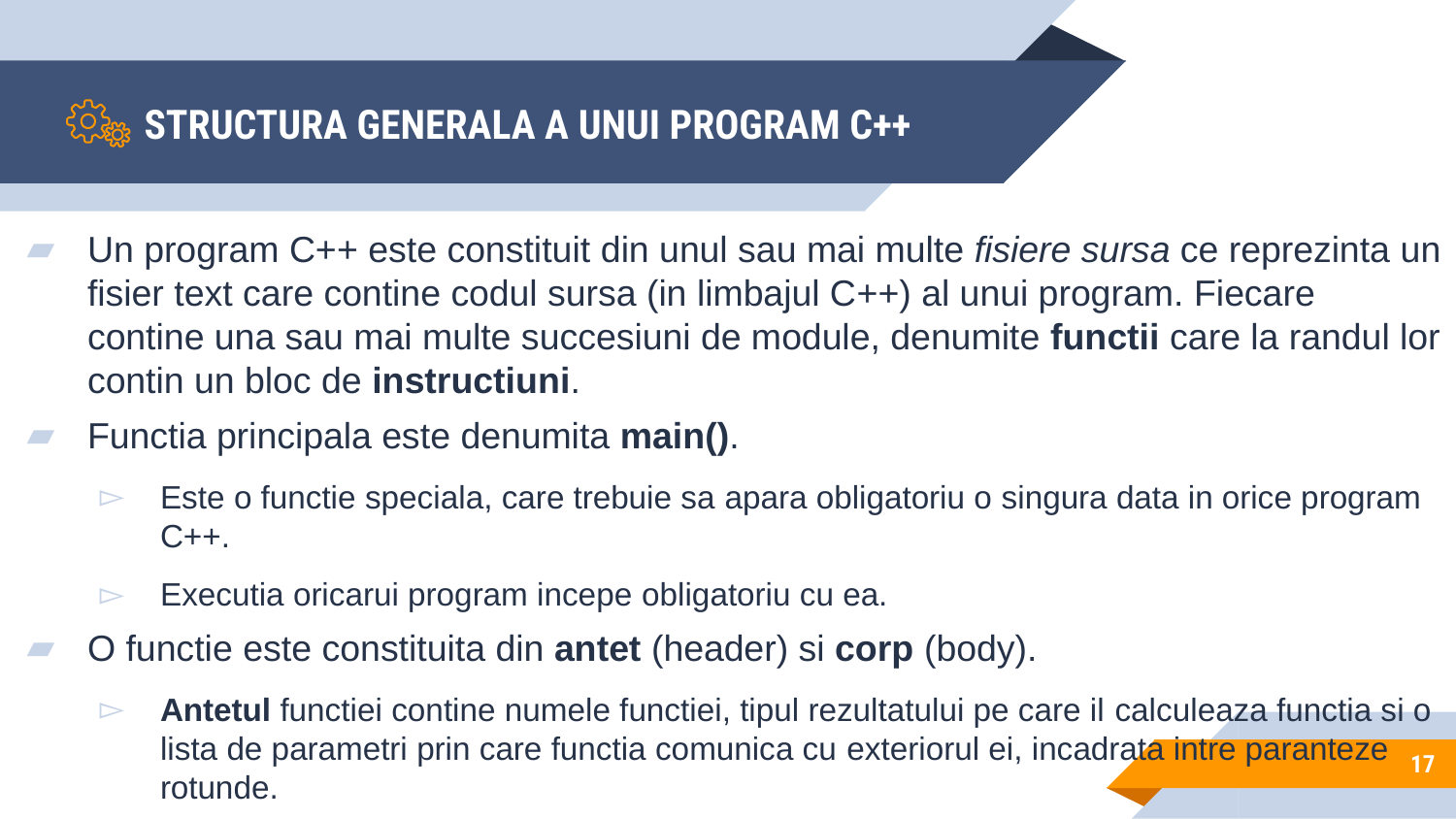

# STRUCTURA GENERALA A UNUI PROGRAM C++

Un program C++ este constituit din unul sau mai multe fisiere sursa ce reprezinta un fisier text care contine codul sursa (in limbajul C++) al unui program. Fiecare contine una sau mai multe succesiuni de module, denumite functii care la randul lor contin un bloc de instructiuni.
Functia principala este denumita main().
Este o functie speciala, care trebuie sa apara obligatoriu o singura data in orice program C++.
Executia oricarui program incepe obligatoriu cu ea.
O functie este constituita din antet (header) si corp (body).
Antetul functiei contine numele functiei, tipul rezultatului pe care il calculeaza functia si o lista de parametri prin care functia comunica cu exteriorul ei, incadrata intre paranteze rotunde.
Corpul functiei contine declaratii si instructiuni care specifica prelucrarile
realizate de functia respectiva.
17